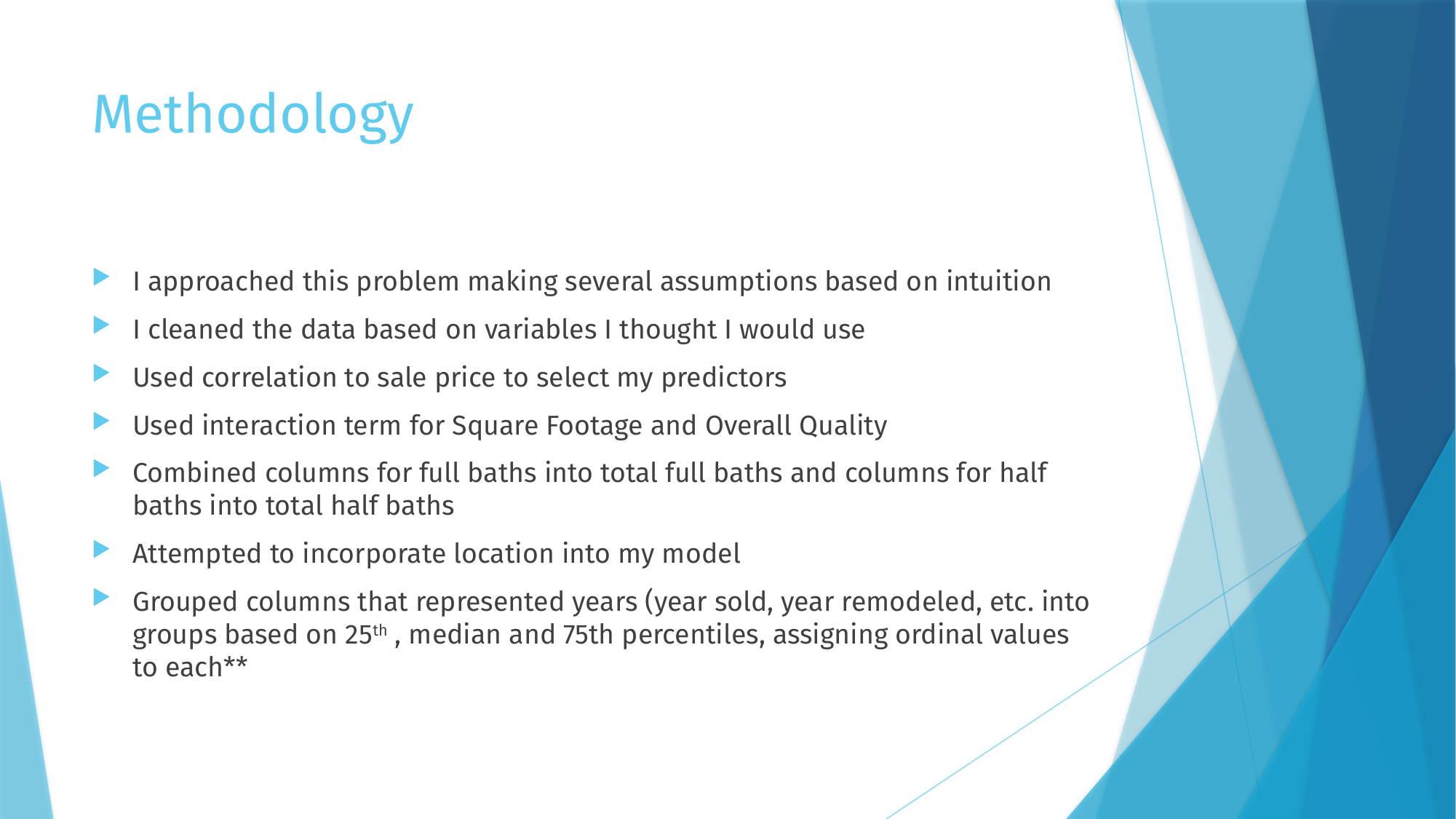

# Methodology
I approached this problem making several assumptions based on intuition
I cleaned the data based on variables I thought I would use
Used correlation to sale price to select my predictors
Used interaction term for Square Footage and Overall Quality
Combined columns for full baths into total full baths and columns for half baths into total half baths
Attempted to incorporate location into my model
Grouped columns that represented years (year sold, year remodeled, etc. into groups based on 25th , median and 75th percentiles, assigning ordinal values to each**